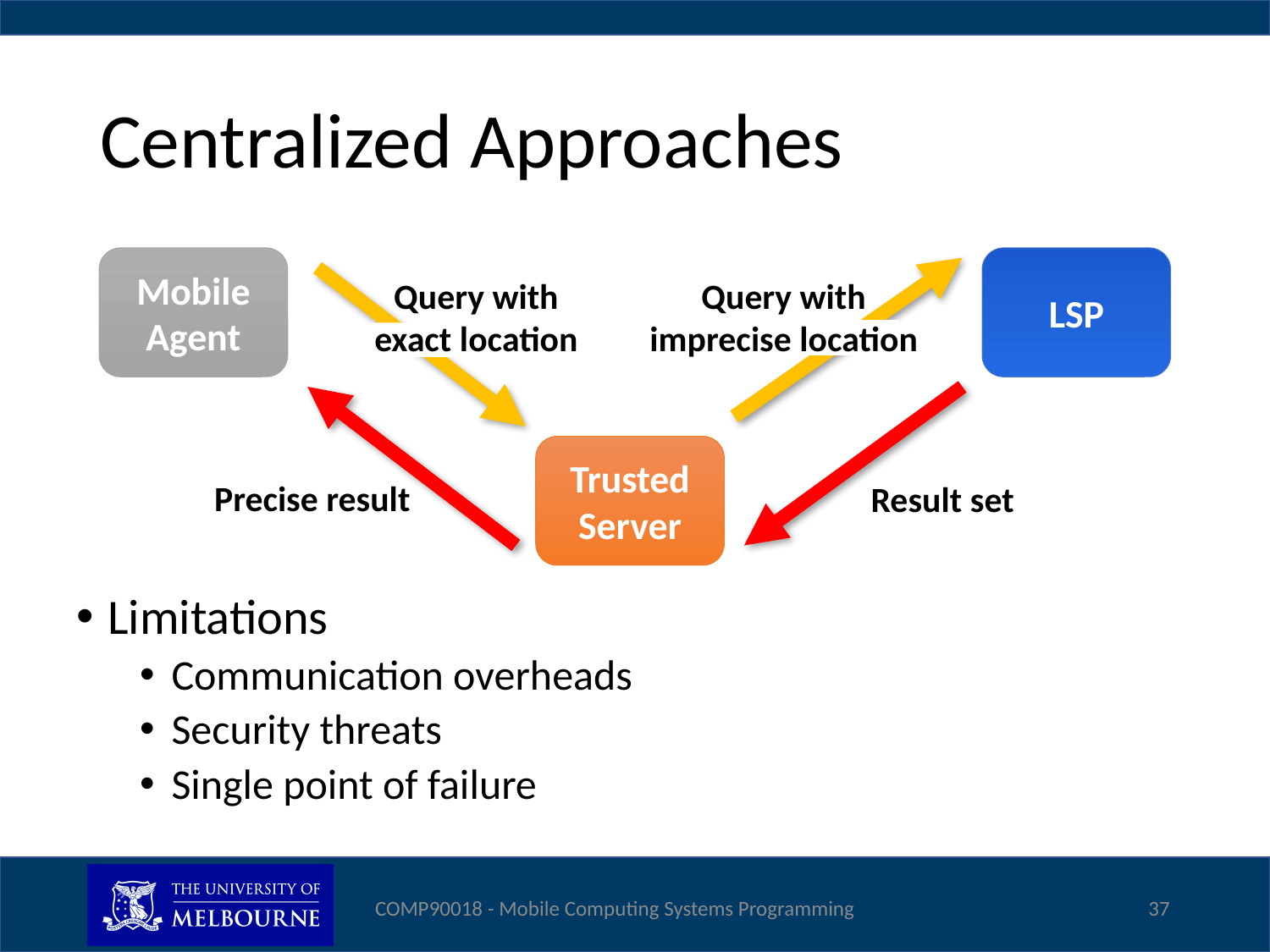

# Centralized Approaches
Mobile Agent
LSP

Query with
exact location
Query with
imprecise location

Trusted Server
Precise result
Result set
Limitations
Communication overheads
Security threats
Single point of failure
COMP90018 - Mobile Computing Systems Programming
37